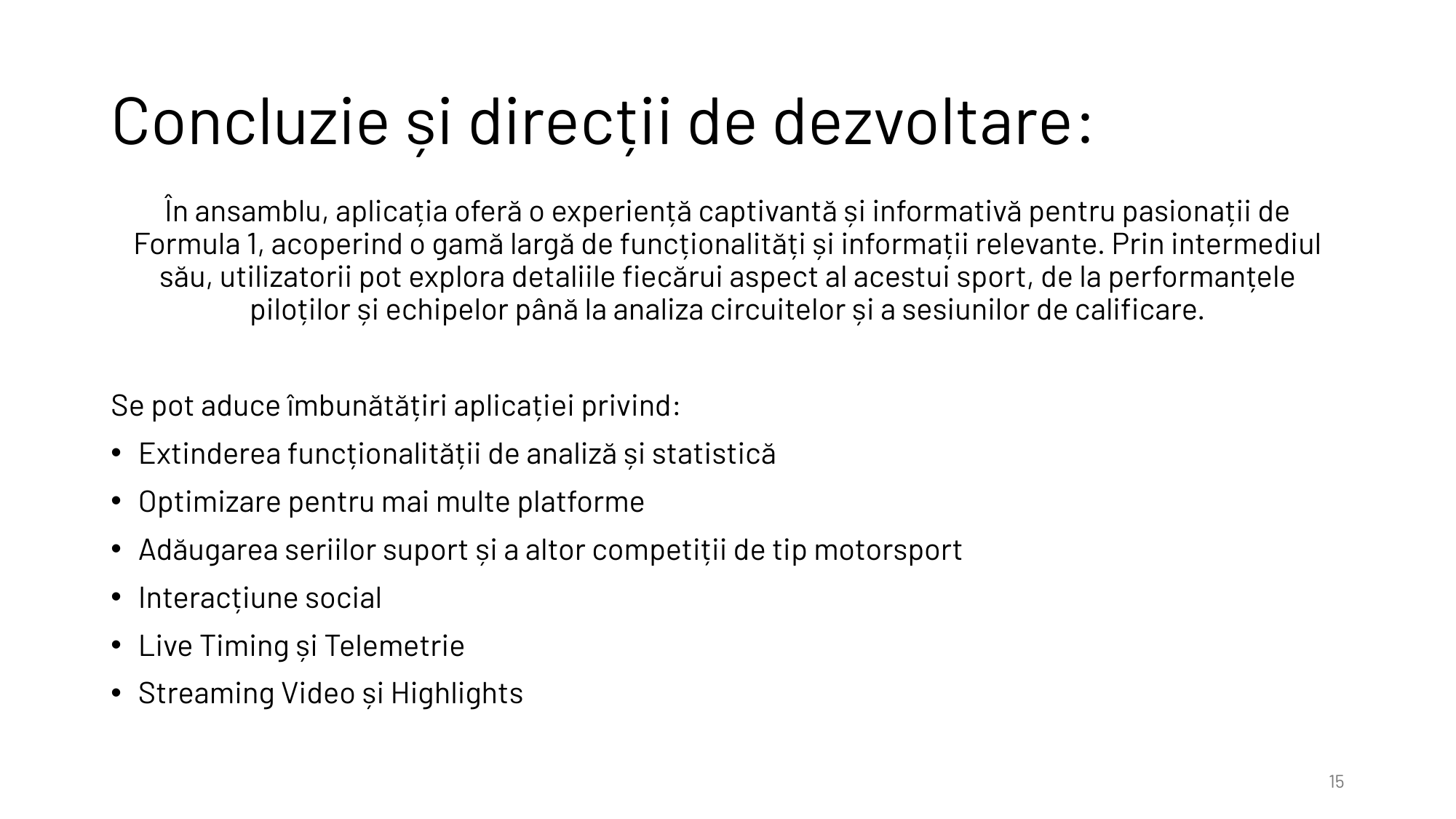

# Concluzie și direcții de dezvoltare:
În ansamblu, aplicația oferă o experiență captivantă și informativă pentru pasionații de Formula 1, acoperind o gamă largă de funcționalități și informații relevante. Prin intermediul său, utilizatorii pot explora detaliile fiecărui aspect al acestui sport, de la performanțele piloților și echipelor până la analiza circuitelor și a sesiunilor de calificare.

Se pot aduce îmbunătățiri aplicației privind:
Extinderea funcționalității de analiză și statistică
Optimizare pentru mai multe platforme
Adăugarea seriilor suport și a altor competiții de tip motorsport
Interacțiune social
Live Timing și Telemetrie
Streaming Video și Highlights
15